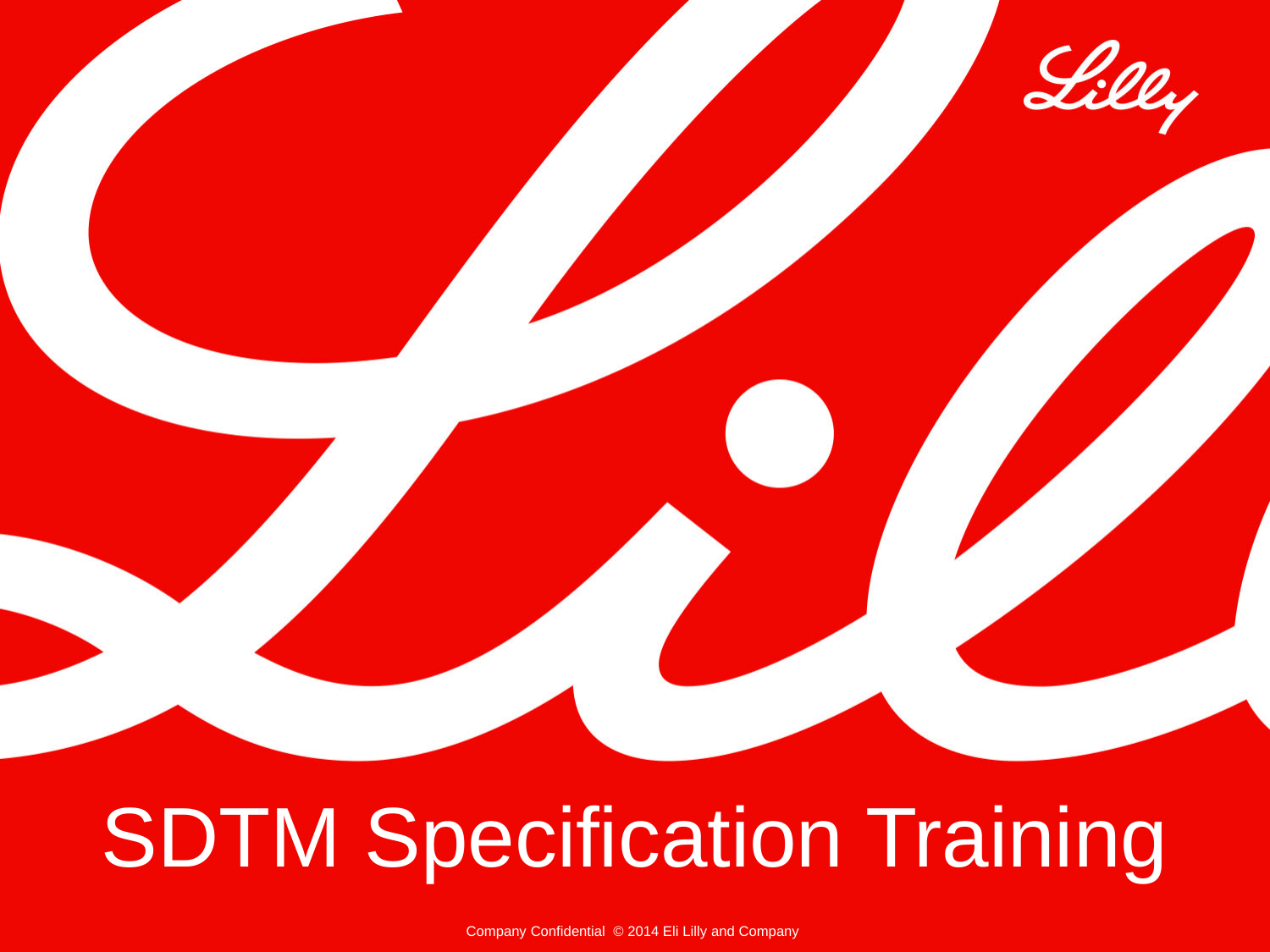

# SDTM Specification Training
Company Confidential  © 2014 Eli Lilly and Company